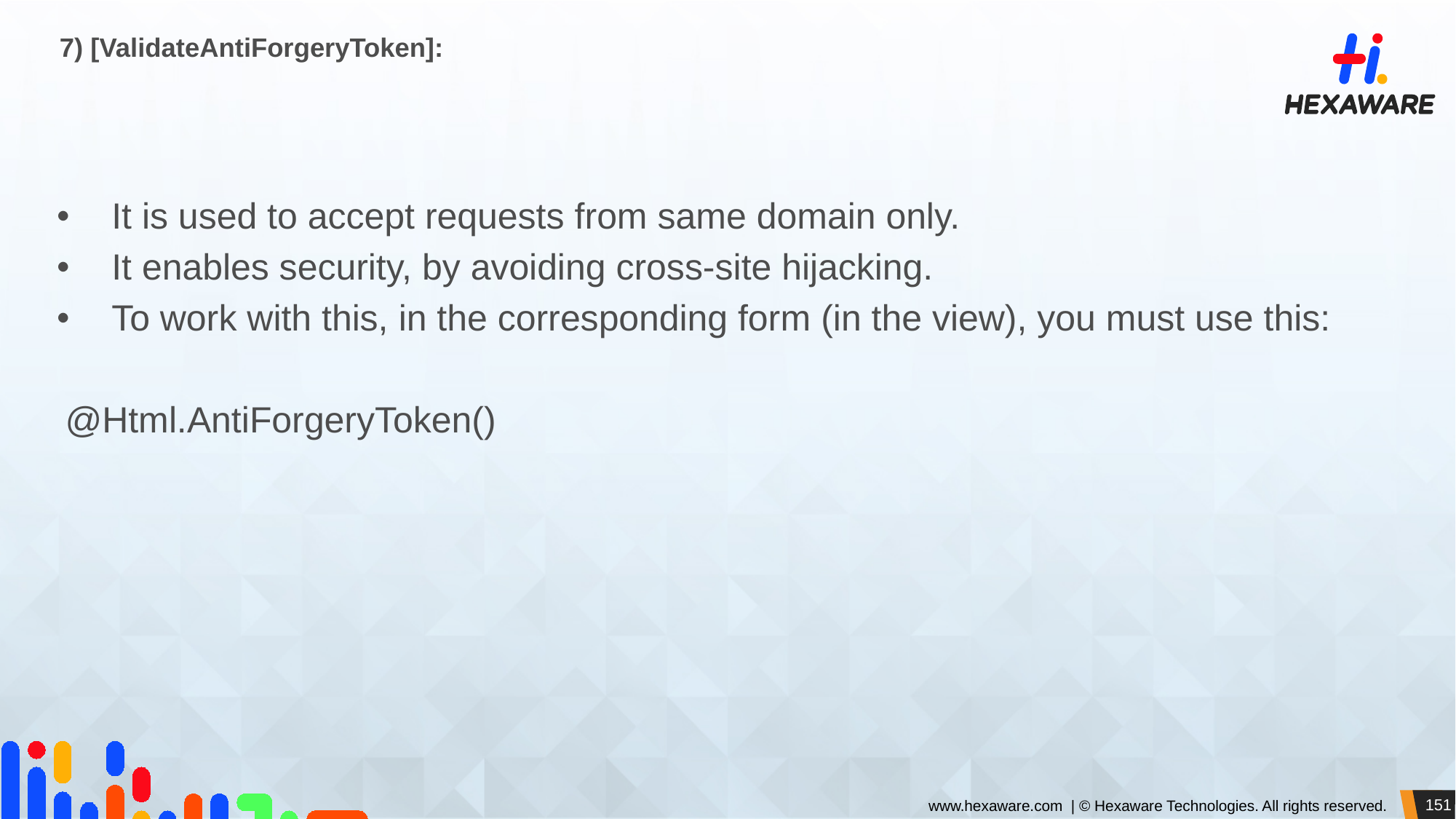

# 7) [ValidateAntiForgeryToken]:
It is used to accept requests from same domain only.
It enables security, by avoiding cross-site hijacking.
To work with this, in the corresponding form (in the view), you must use this:

@Html.AntiForgeryToken()